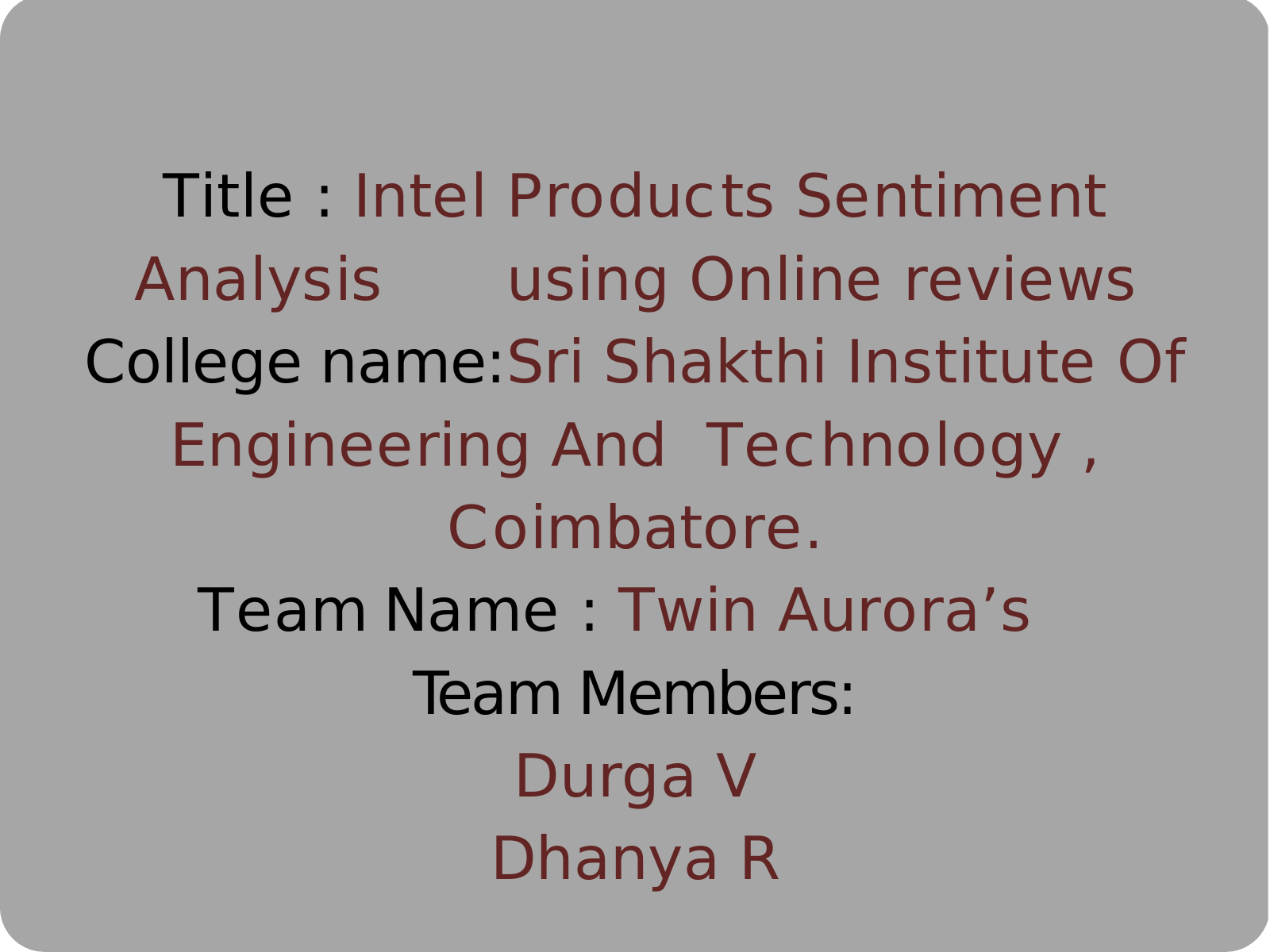

Title : Intel Products Sentiment Analysis      using Online reviews
College name:Sri Shakthi Institute Of Engineering And  Technology , Coimbatore.
Team Name : Twin Aurora’s
Team Members:
Durga V
Dhanya R